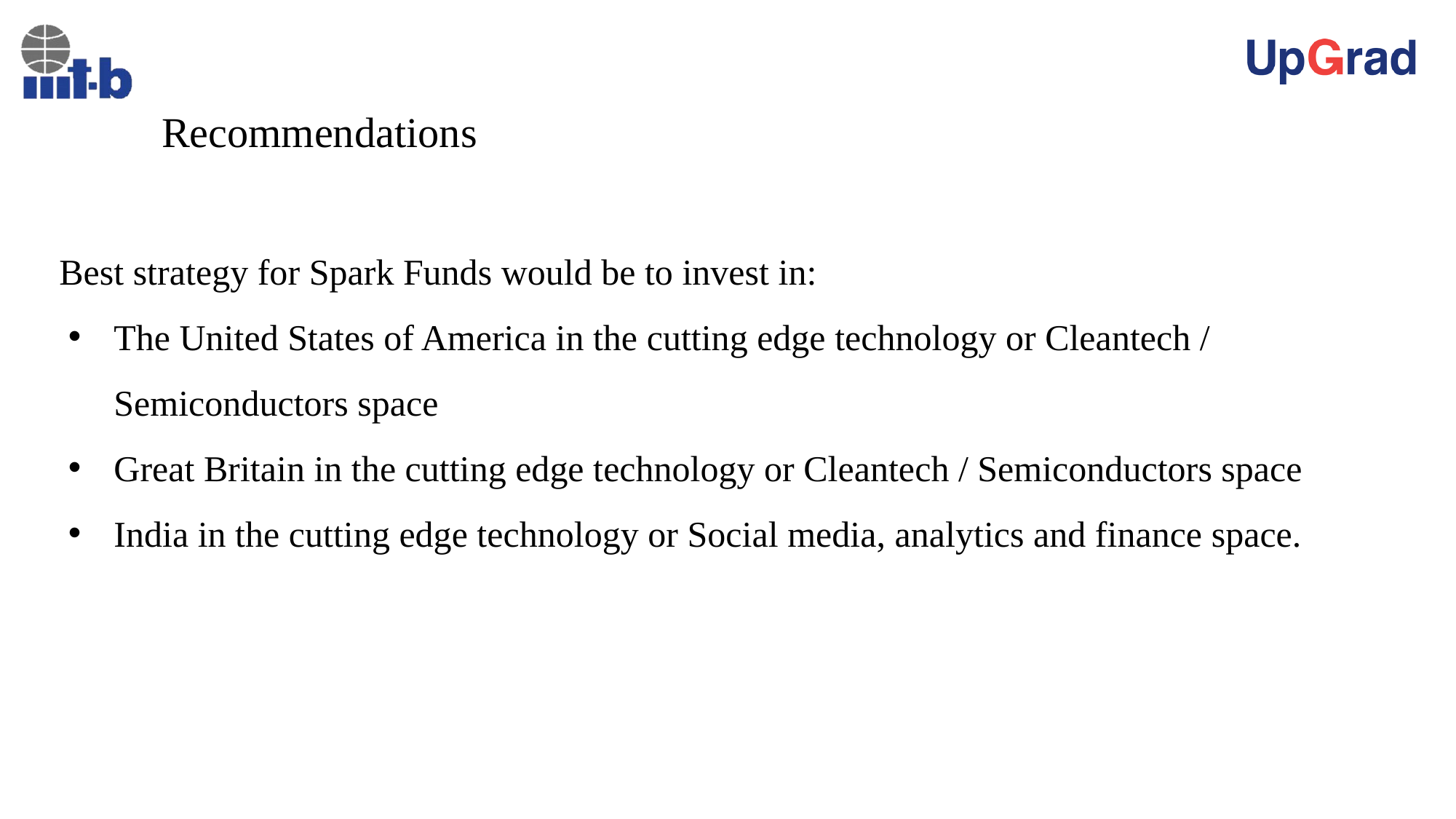

# Recommendations
Best strategy for Spark Funds would be to invest in:
The United States of America in the cutting edge technology or Cleantech / Semiconductors space
Great Britain in the cutting edge technology or Cleantech / Semiconductors space
India in the cutting edge technology or Social media, analytics and finance space.